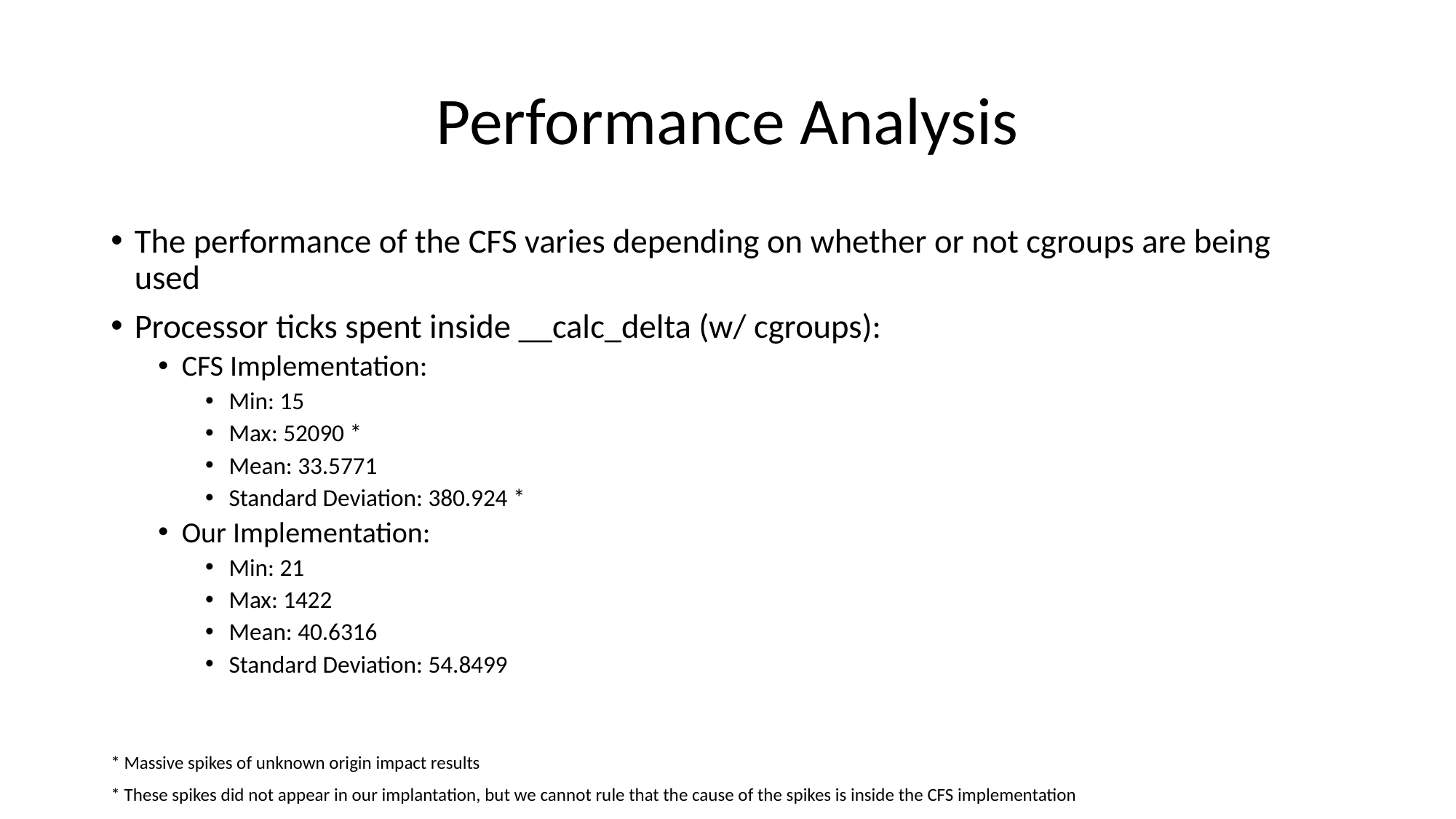

# Performance Analysis
The performance of the CFS varies depending on whether or not cgroups are being used
Processor ticks spent inside __calc_delta (w/ cgroups):
CFS Implementation:
Min: 15
Max: 52090 *
Mean: 33.5771
Standard Deviation: 380.924 *
Our Implementation:
Min: 21
Max: 1422
Mean: 40.6316
Standard Deviation: 54.8499

* Massive spikes of unknown origin impact results
* These spikes did not appear in our implantation, but we cannot rule that the cause of the spikes is inside the CFS implementation